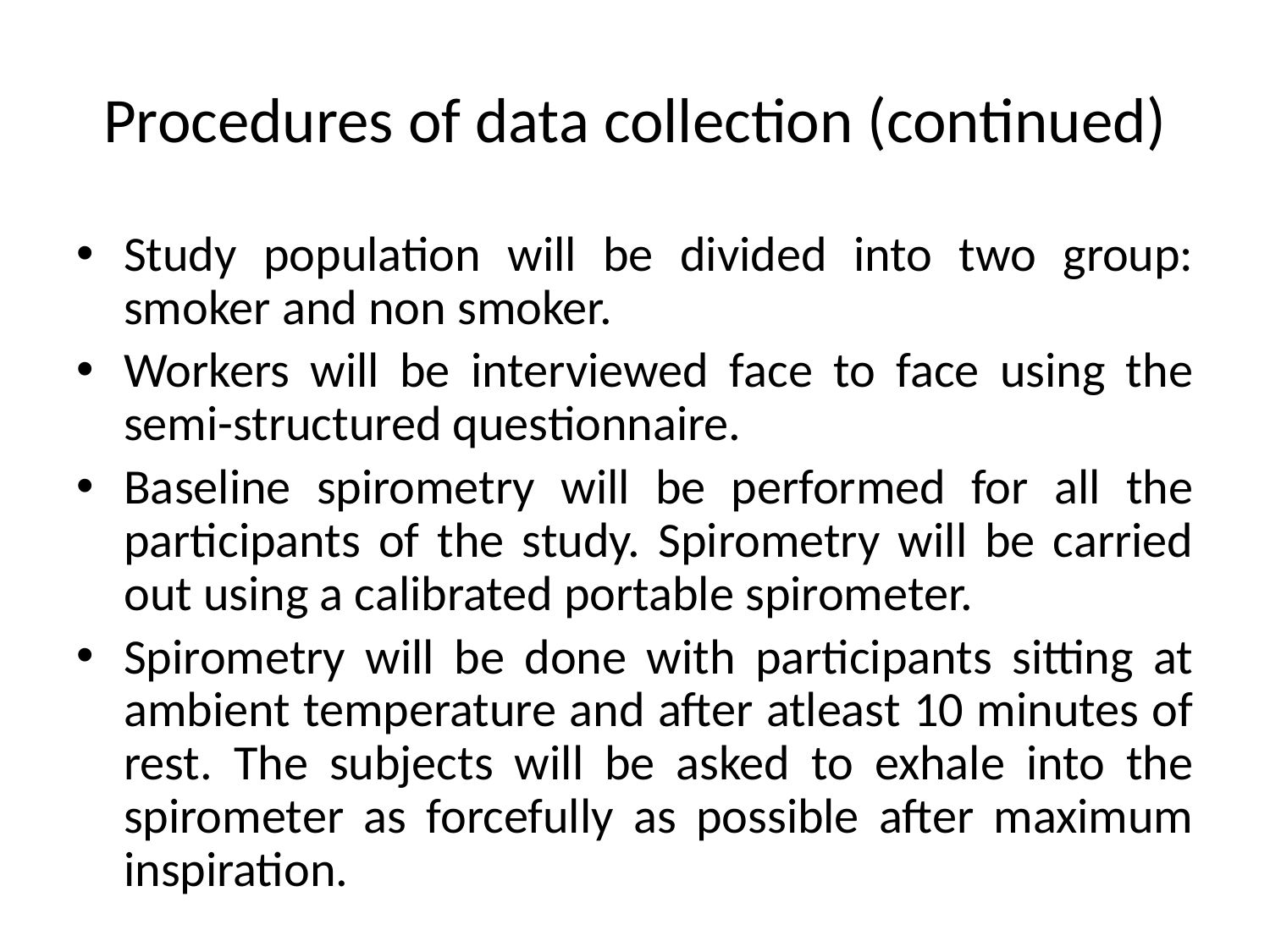

# Procedures of data collection (continued)
Study population will be divided into two group: smoker and non smoker.
Workers will be interviewed face to face using the semi-structured questionnaire.
Baseline spirometry will be performed for all the participants of the study. Spirometry will be carried out using a calibrated portable spirometer.
Spirometry will be done with participants sitting at ambient temperature and after atleast 10 minutes of rest. The subjects will be asked to exhale into the spirometer as forcefully as possible after maximum inspiration.